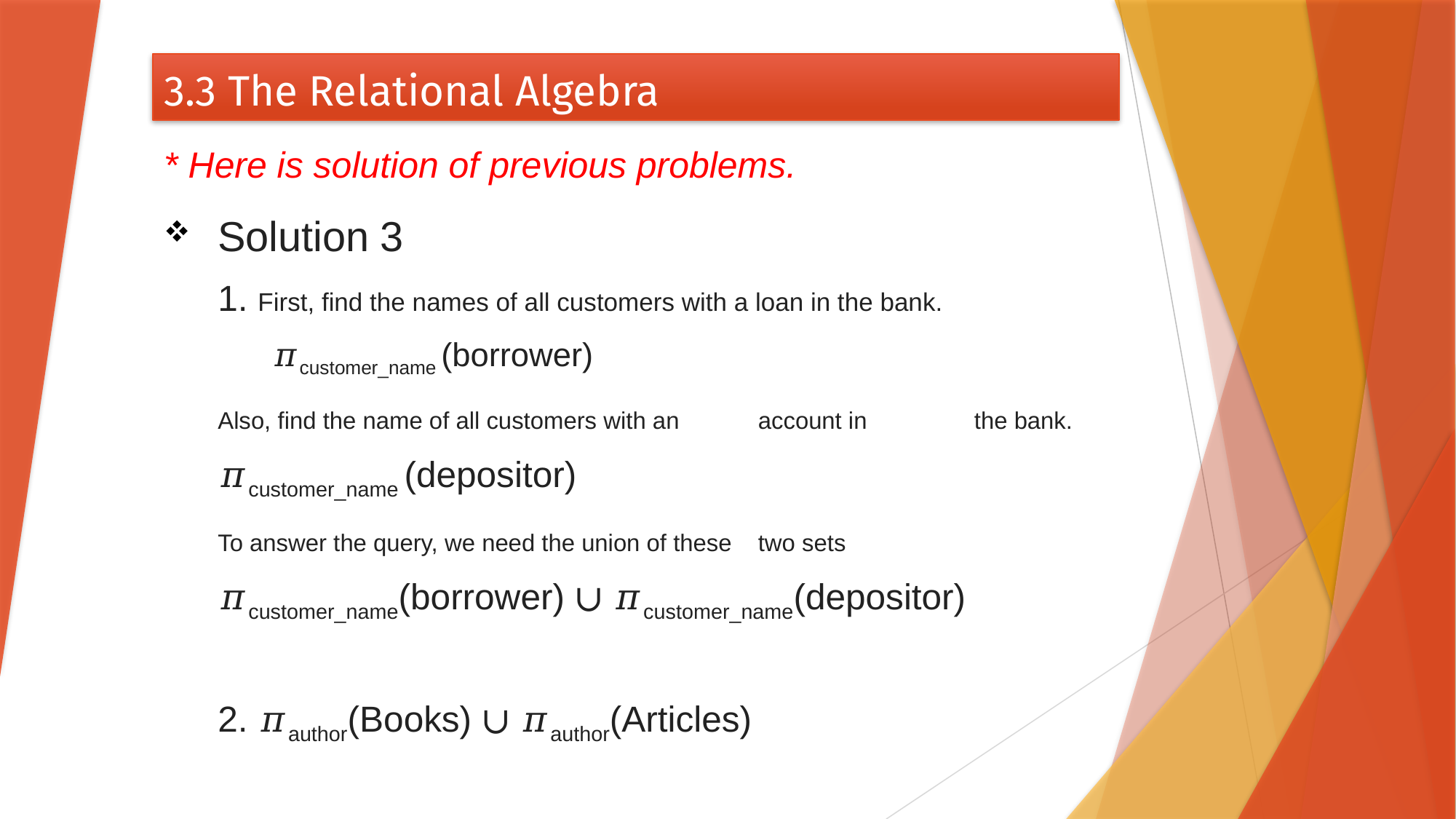

# 3.3 The Relational Algebra
* Here is solution of previous problems.
Solution 3
1. First, find the names of all customers with a loan in the bank.
	𝜋customer_name (borrower)
	Also, find the name of all customers with an 	account in 	the bank.
		𝜋customer_name (depositor)
	To answer the query, we need the union of these 	two sets
		𝜋customer_name(borrower) ∪ 𝜋customer_name(depositor)

2. 𝜋author(Books) ∪ 𝜋author(Articles)